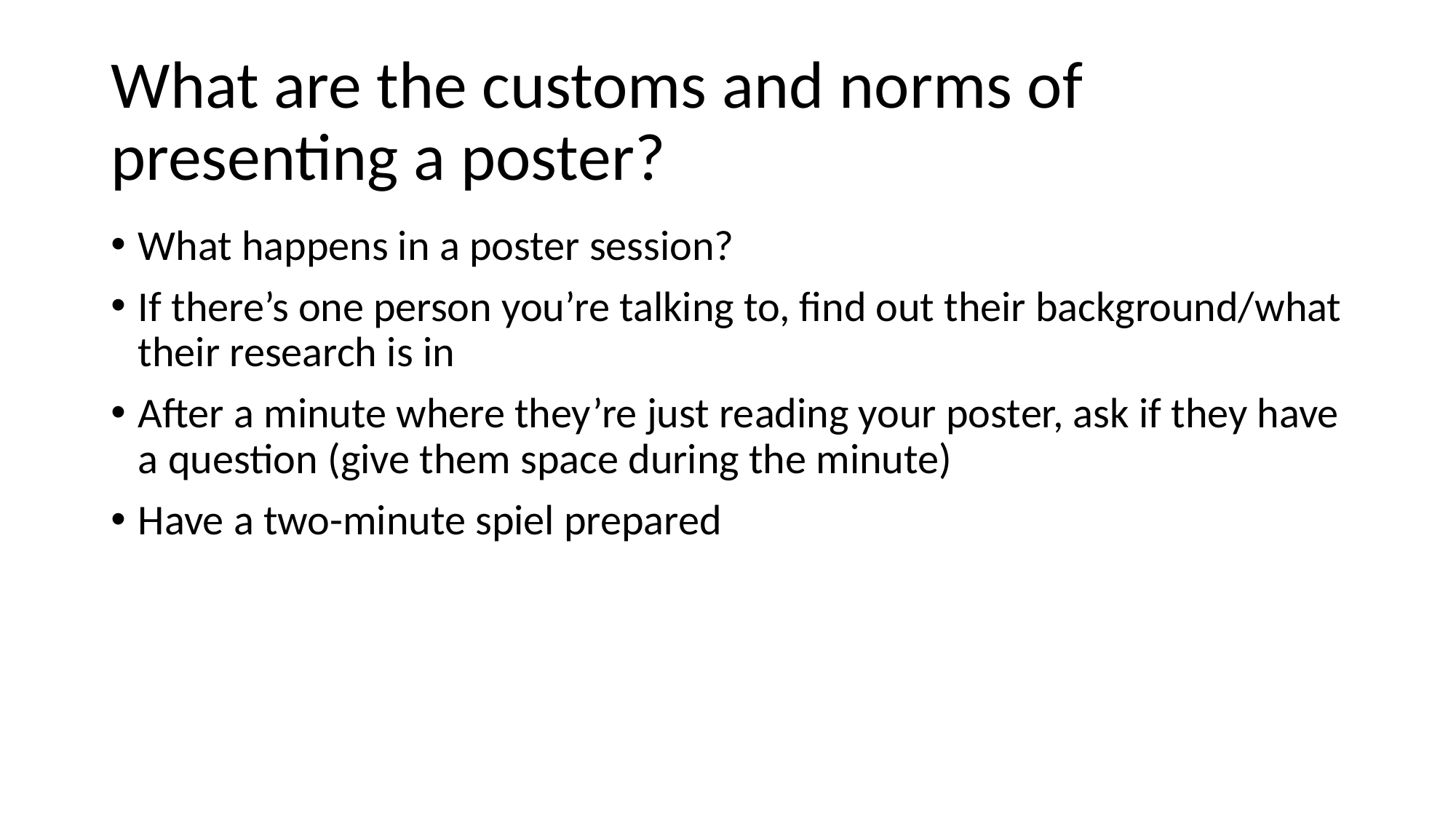

# What are the customs and norms of presenting a poster?
What happens in a poster session?
If there’s one person you’re talking to, find out their background/what their research is in
After a minute where they’re just reading your poster, ask if they have a question (give them space during the minute)
Have a two-minute spiel prepared